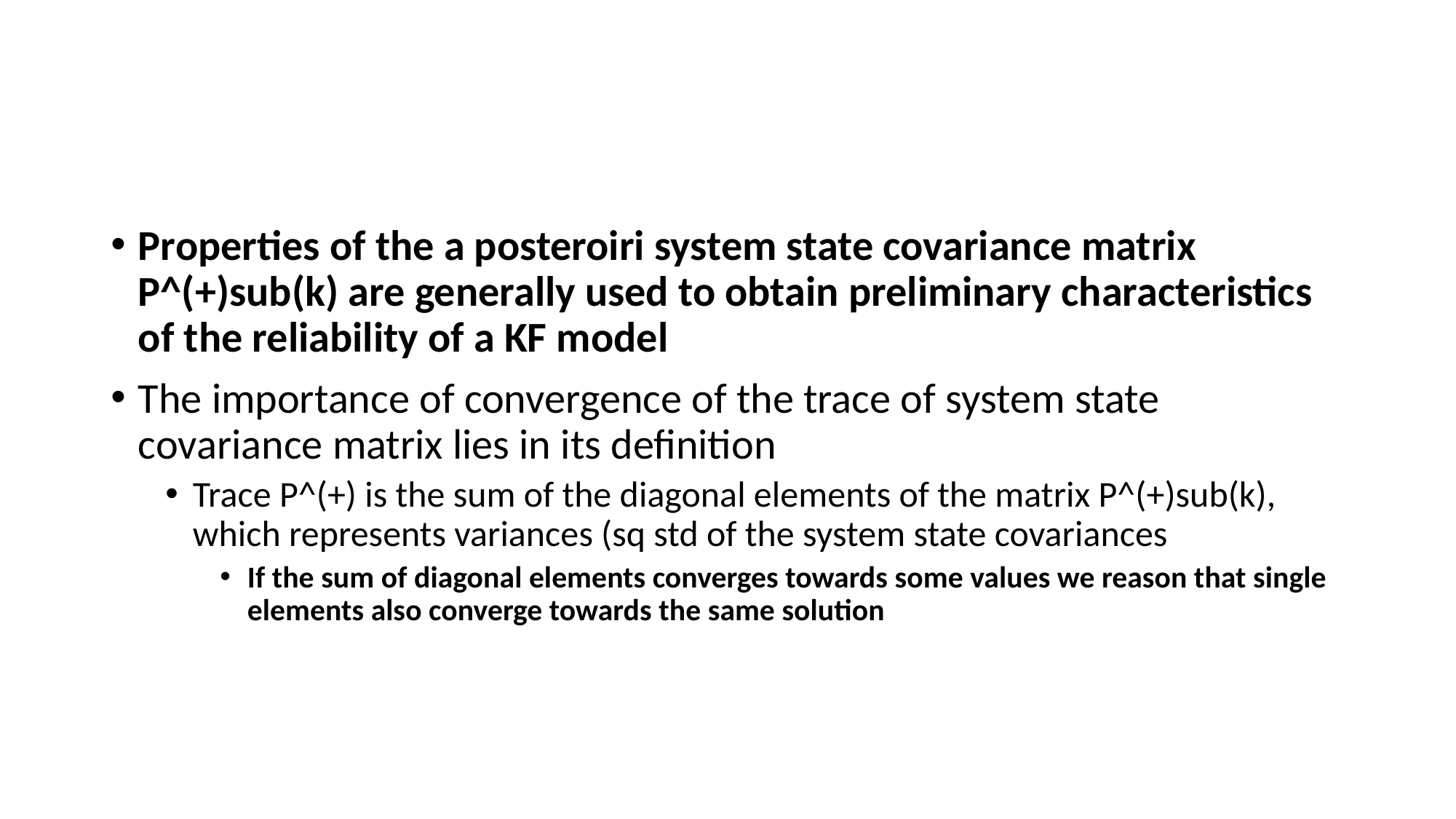

#
Properties of the a posteroiri system state covariance matrix P^(+)sub(k) are generally used to obtain preliminary characteristics of the reliability of a KF model
The importance of convergence of the trace of system state covariance matrix lies in its definition
Trace P^(+) is the sum of the diagonal elements of the matrix P^(+)sub(k), which represents variances (sq std of the system state covariances
If the sum of diagonal elements converges towards some values we reason that single elements also converge towards the same solution